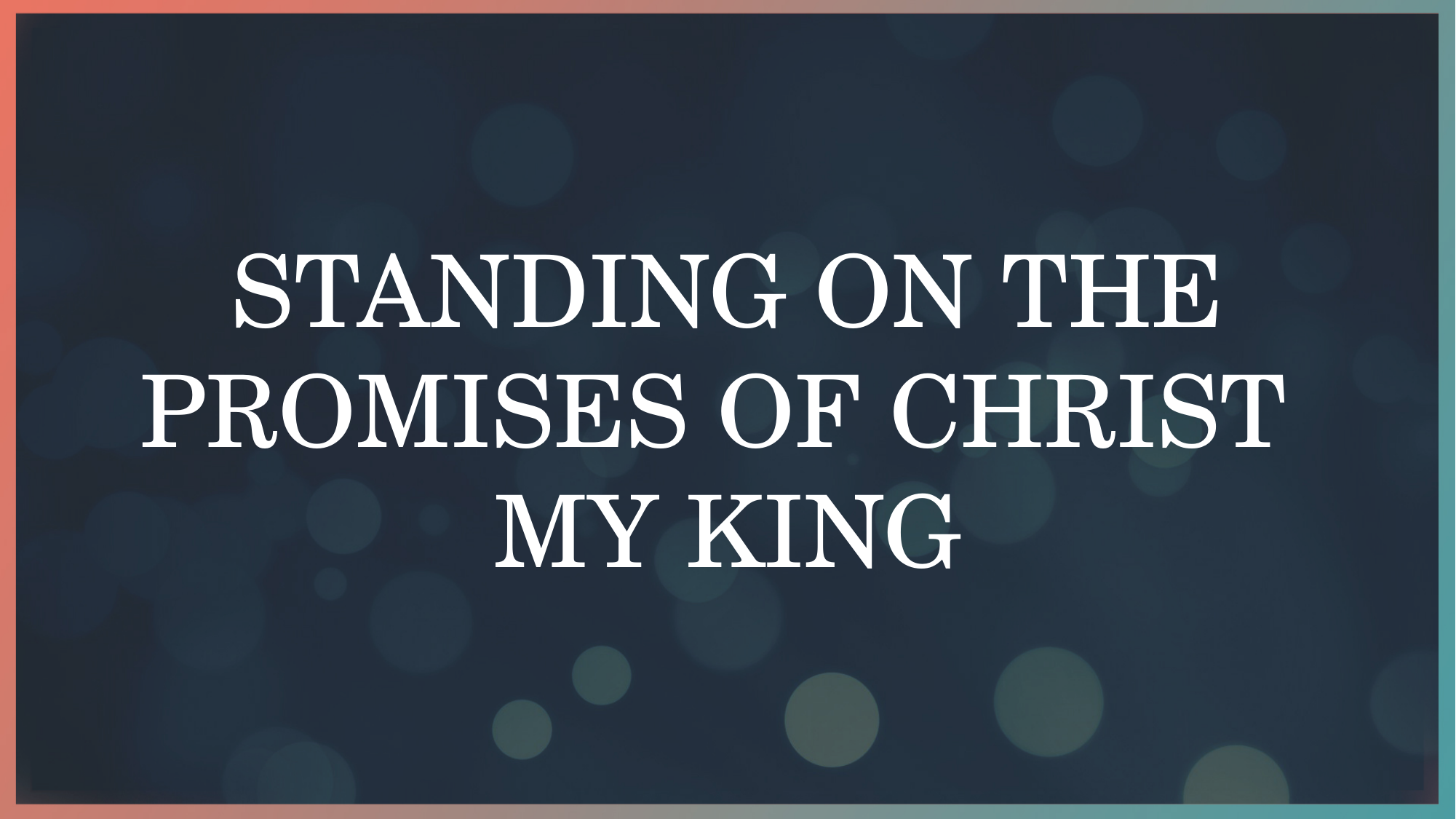

STANDING ON THE PROMISES OF CHRIST
MY KING